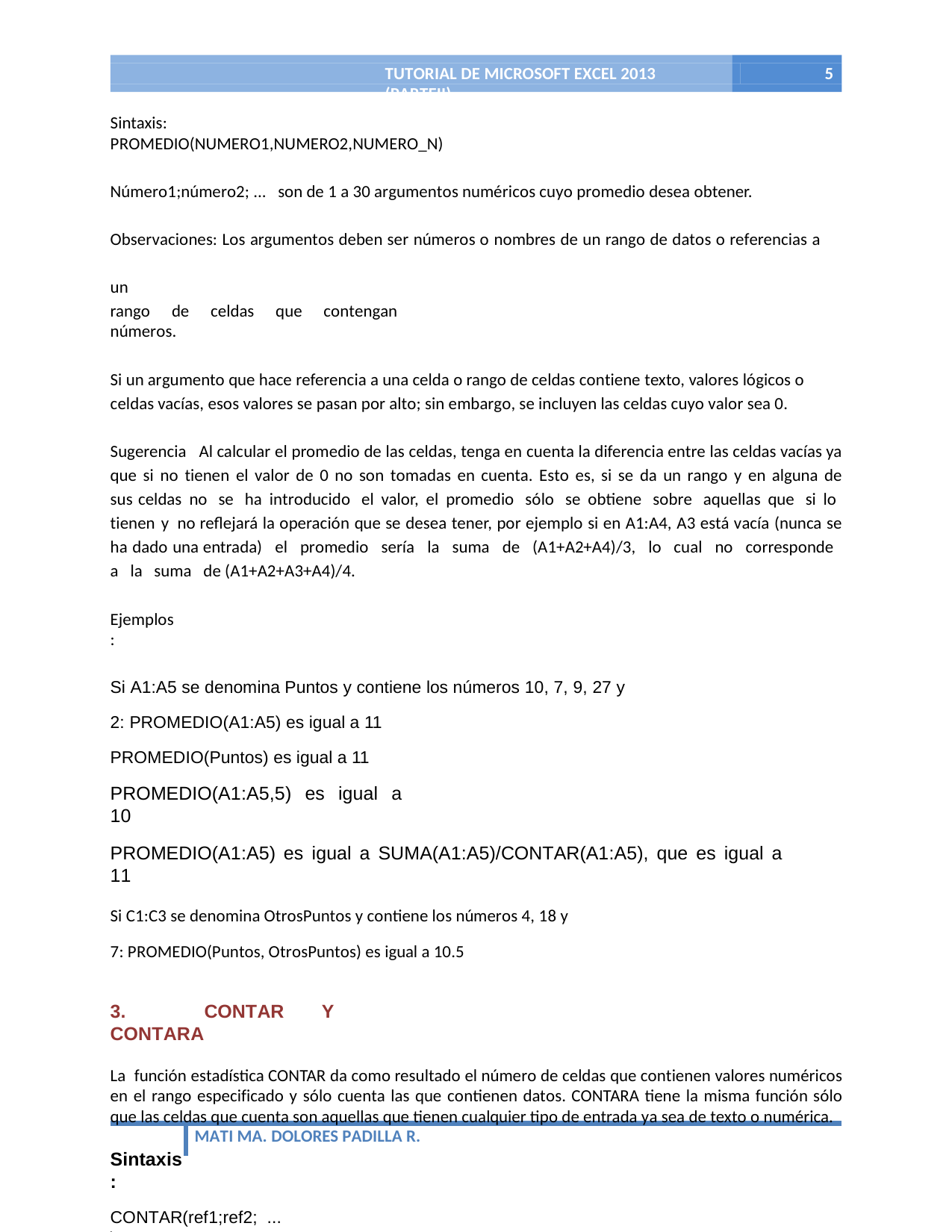

TUTORIAL DE MICROSOFT EXCEL 2013 (PARTEII)
5

Sintaxis:  PROMEDIO(NUMERO1,NUMERO2,NUMERO_N)
Número1;número2; ...   son de 1 a 30 argumentos numéricos cuyo promedio desea obtener. Observaciones: Los argumentos deben ser números o nombres de un rango de datos o referencias a un
rango de celdas que contengan números.

Si un argumento que hace referencia a una celda o rango de celdas contiene texto, valores lógicos o celdas vacías, esos valores se pasan por alto; sin embargo, se incluyen las celdas cuyo valor sea 0.

Sugerencia   Al calcular el promedio de las celdas, tenga en cuenta la diferencia entre las celdas vacías ya que si no tienen el valor de 0 no son tomadas en cuenta. Esto es, si se da un rango y en alguna de sus celdas no  se  ha introducido  el valor, el promedio  sólo  se obtiene  sobre  aquellas que  si lo  tienen y  no reflejará la operación que se desea tener, por ejemplo si en A1:A4, A3 está vacía (nunca se ha dado una entrada)   el   promedio   sería   la   suma   de   (A1+A2+A4)/3,   lo   cual   no   corresponde   a   la   suma   de (A1+A2+A3+A4)/4.

Ejemplos:

Si A1:A5 se denomina Puntos y contiene los números 10, 7, 9, 27 y 2: PROMEDIO(A1:A5) es igual a 11

PROMEDIO(Puntos) es igual a 11

PROMEDIO(A1:A5,5) es igual a 10

PROMEDIO(A1:A5) es igual a SUMA(A1:A5)/CONTAR(A1:A5), que es igual a 11
Si C1:C3 se denomina OtrosPuntos y contiene los números 4, 18 y 7: PROMEDIO(Puntos, OtrosPuntos) es igual a 10.5

3.  CONTAR Y CONTARA

La  función estadística CONTAR da como resultado el número de celdas que contienen valores numéricos en el rango especificado y sólo cuenta las que contienen datos. CONTARA tiene la misma función sólo que las celdas que cuenta son aquellas que tienen cualquier tipo de entrada ya sea de texto o numérica.

Sintaxis:

CONTAR(ref1;ref2; ...)

CONTARA(ref1;ref2; ...)

MATI MA. DOLORES PADILLA R.